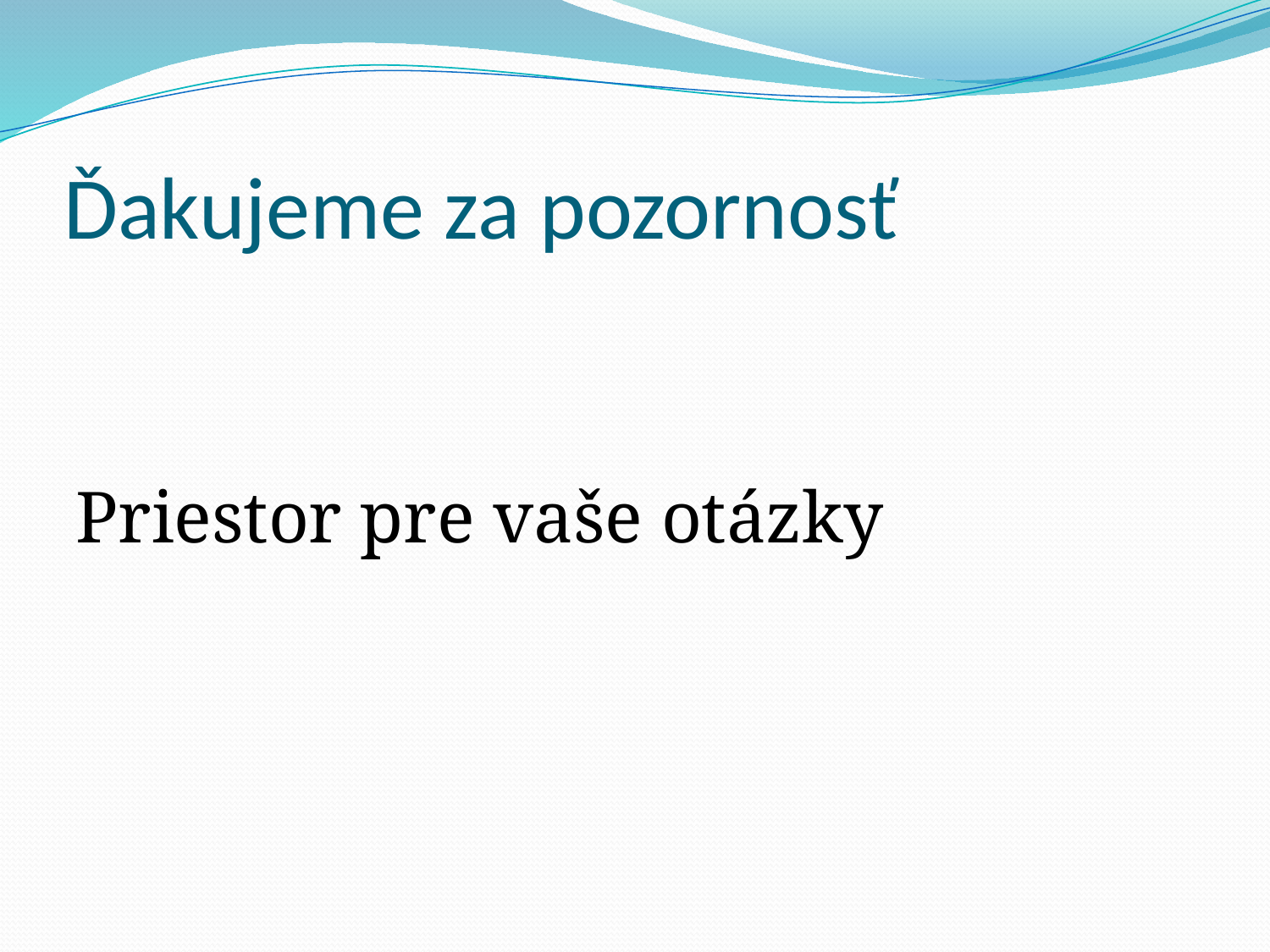

# Ďakujeme za pozornosť

Priestor pre vaše otázky